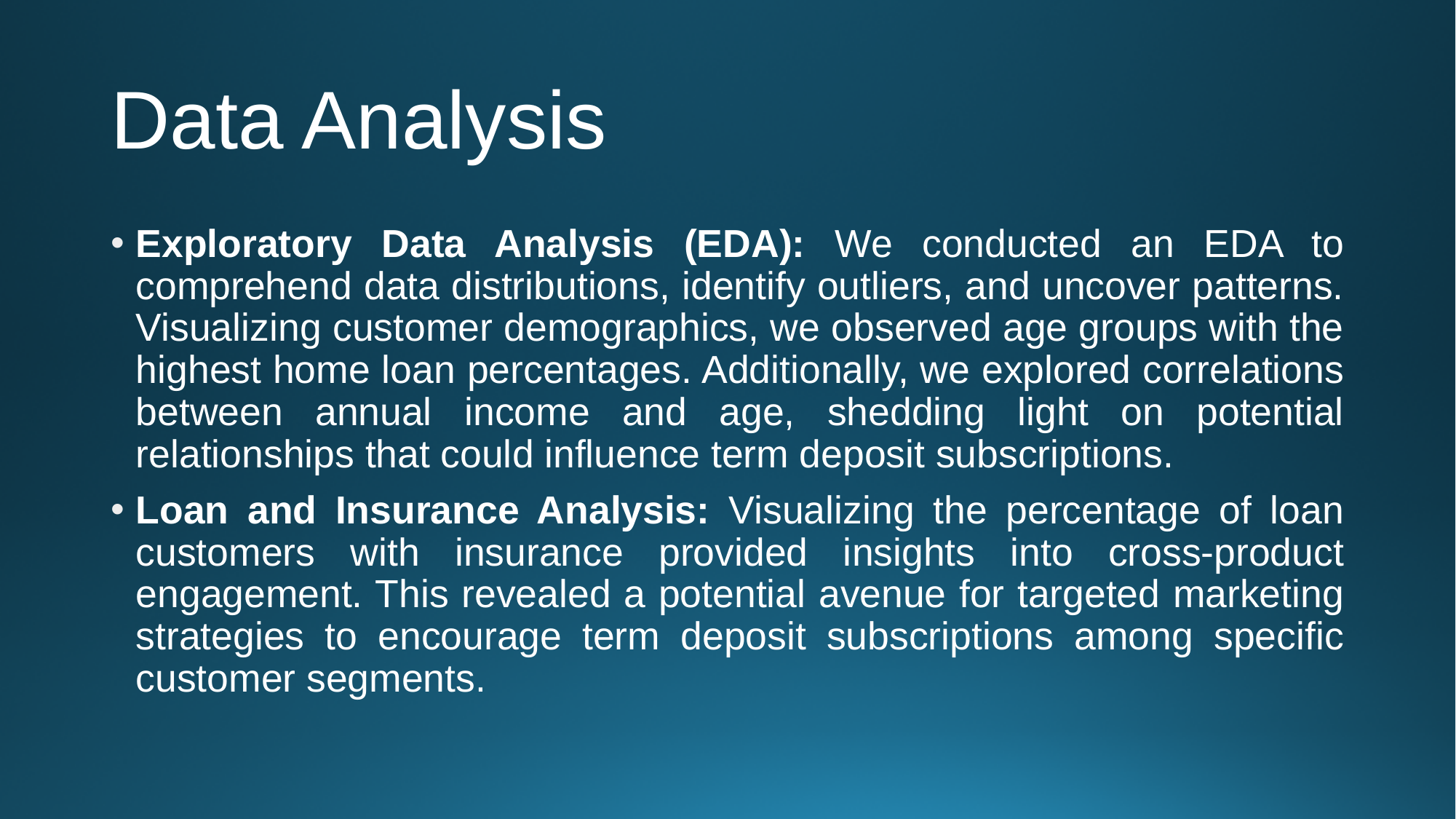

# Data Analysis
Exploratory Data Analysis (EDA): We conducted an EDA to comprehend data distributions, identify outliers, and uncover patterns. Visualizing customer demographics, we observed age groups with the highest home loan percentages. Additionally, we explored correlations between annual income and age, shedding light on potential relationships that could influence term deposit subscriptions.
Loan and Insurance Analysis: Visualizing the percentage of loan customers with insurance provided insights into cross-product engagement. This revealed a potential avenue for targeted marketing strategies to encourage term deposit subscriptions among specific customer segments.